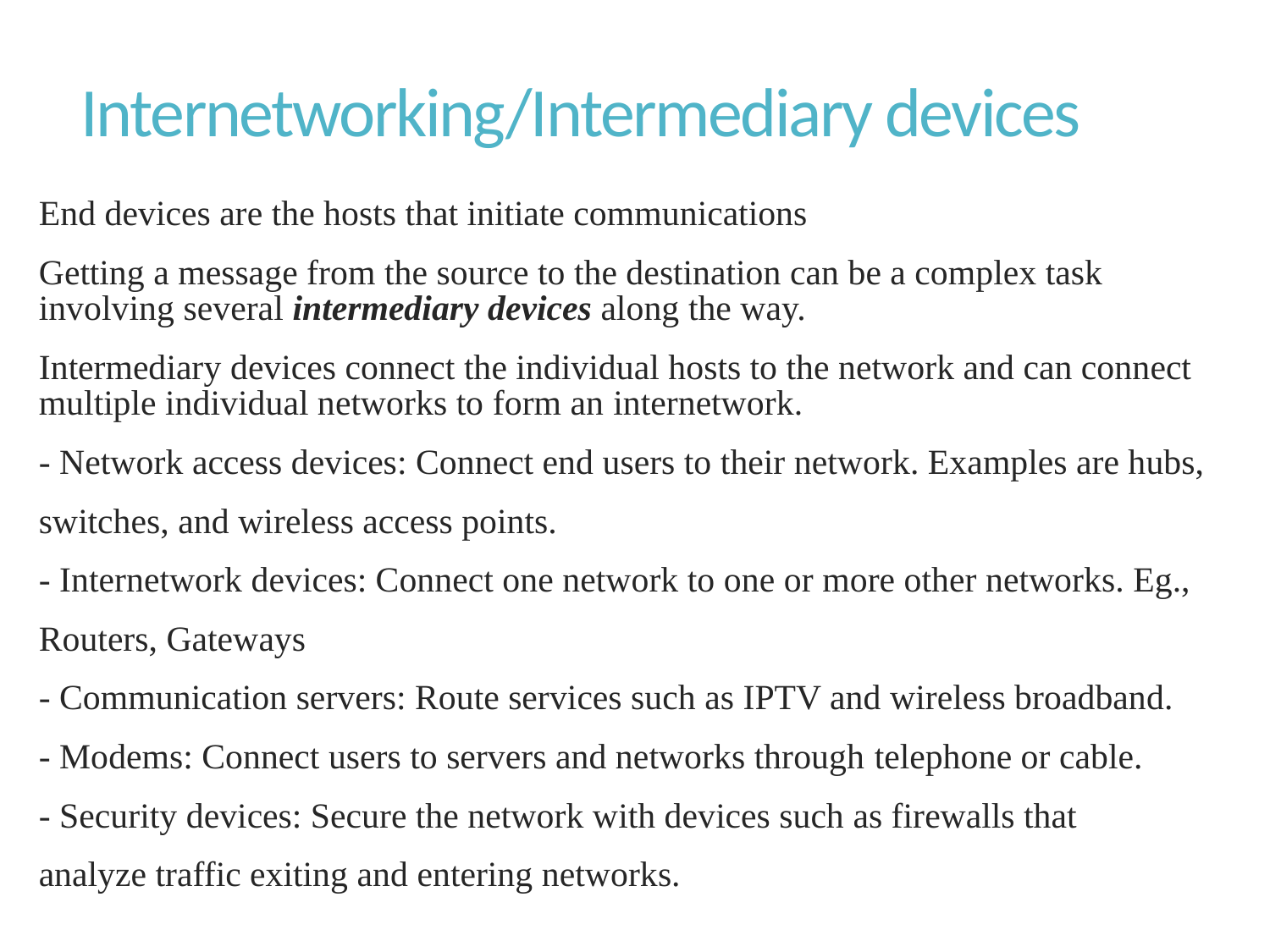

# Internetworking/Intermediary devices
End devices are the hosts that initiate communications
Getting a message from the source to the destination can be a complex task involving several intermediary devices along the way.
Intermediary devices connect the individual hosts to the network and can connect multiple individual networks to form an internetwork.
- Network access devices: Connect end users to their network. Examples are hubs,
switches, and wireless access points.
- Internetwork devices: Connect one network to one or more other networks. Eg.,
Routers, Gateways
- Communication servers: Route services such as IPTV and wireless broadband.
- Modems: Connect users to servers and networks through telephone or cable.
- Security devices: Secure the network with devices such as firewalls that
analyze traffic exiting and entering networks.